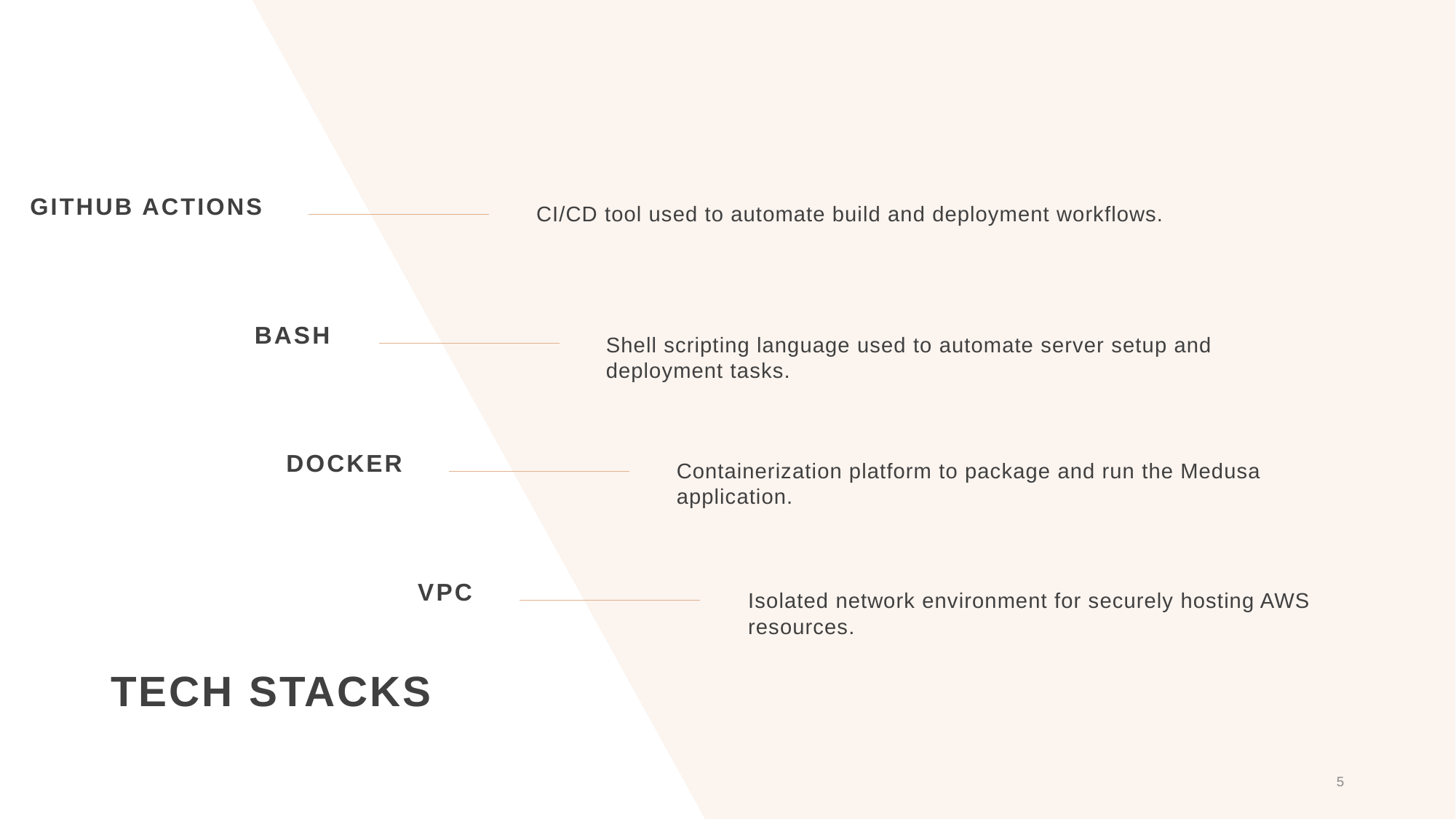

CI/CD tool used to automate build and deployment workflows.
GitHub Actions

Shell scripting language used to automate server setup and deployment tasks.
Bash

Containerization platform to package and run the Medusa application.
Docker

Isolated network environment for securely hosting AWS resources.
VPC
# Tech stacks
5